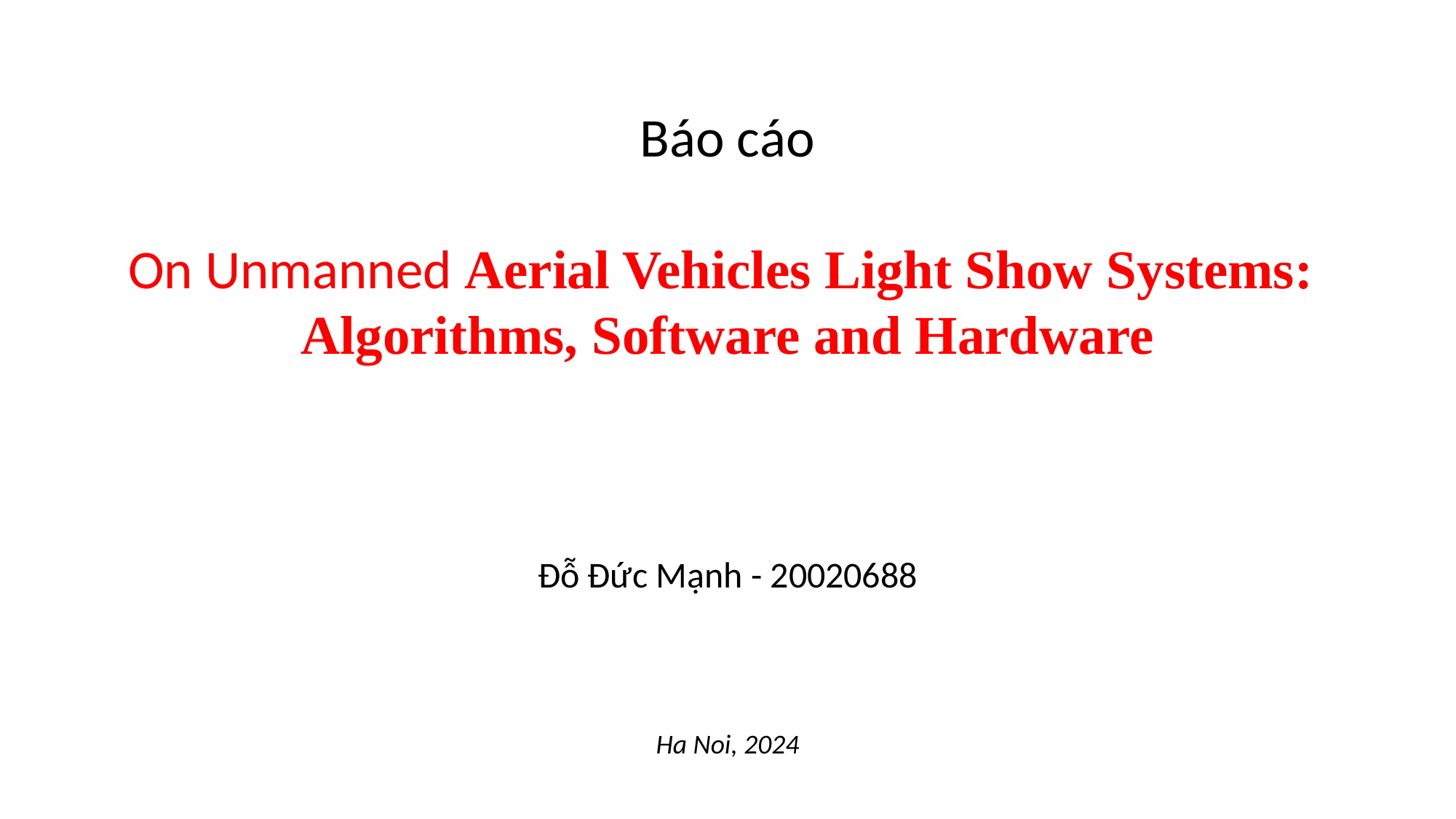

Báo cáo
On Unmanned Aerial Vehicles Light Show Systems:
Algorithms, Software and Hardware
Đỗ Đức Mạnh - 20020688
Ha Noi, 2024